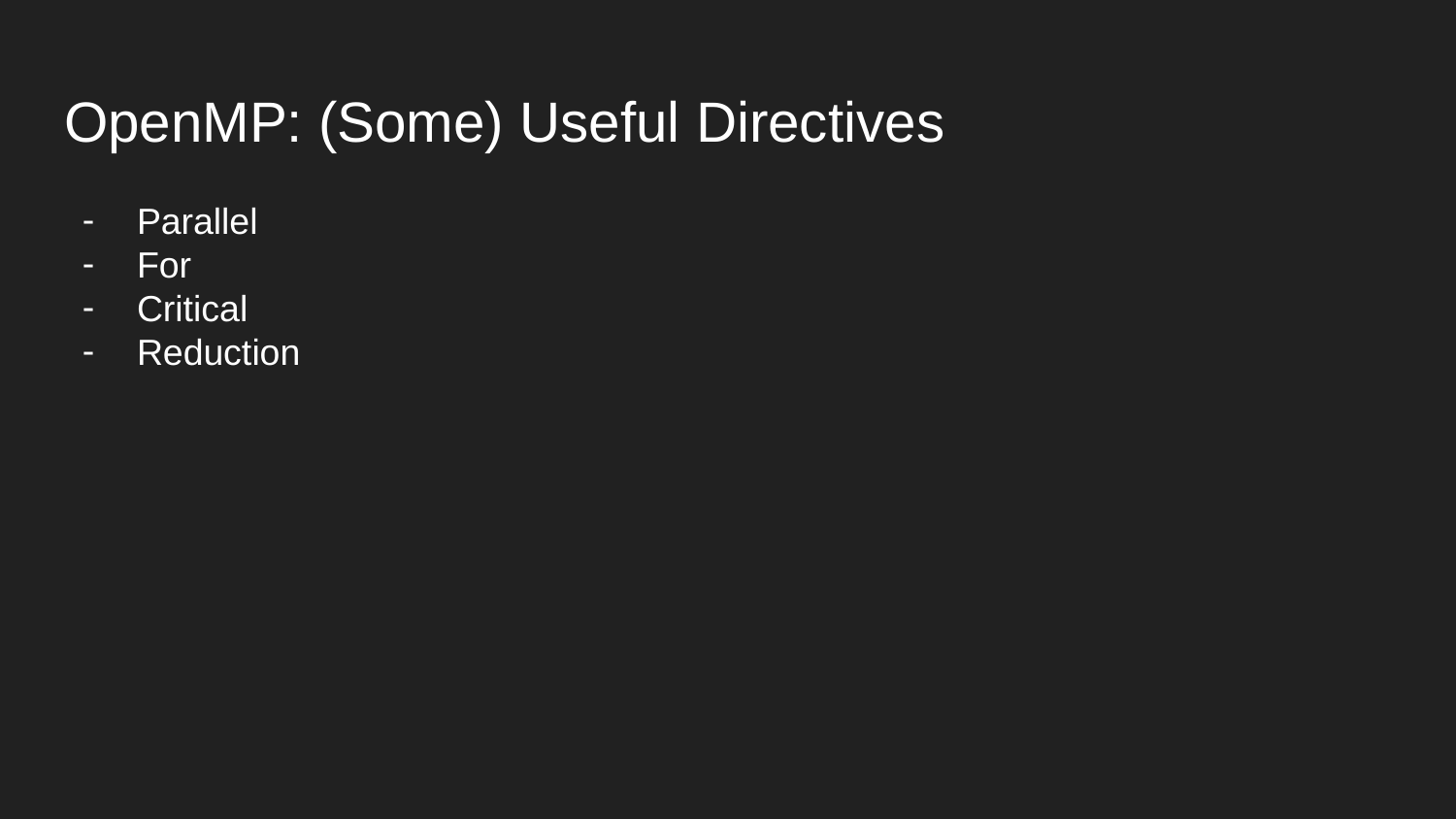

# OpenMP: (Some) Useful Directives
Parallel
For
Critical
Reduction